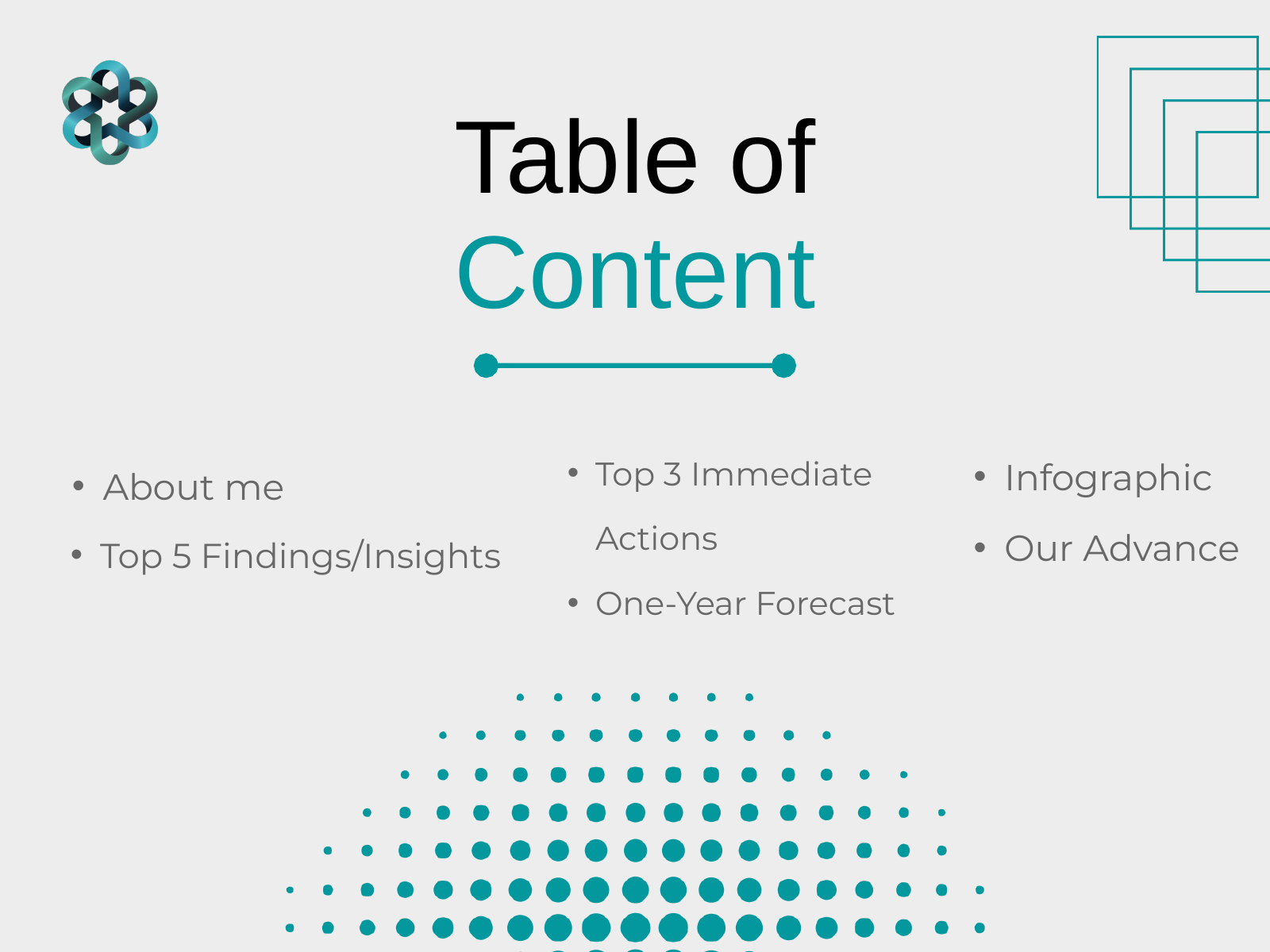

Table of
Content

Infographic
Our Advance
Top 3 Immediate Actions
One-Year Forecast
About me
Top 5 Findings/Insights